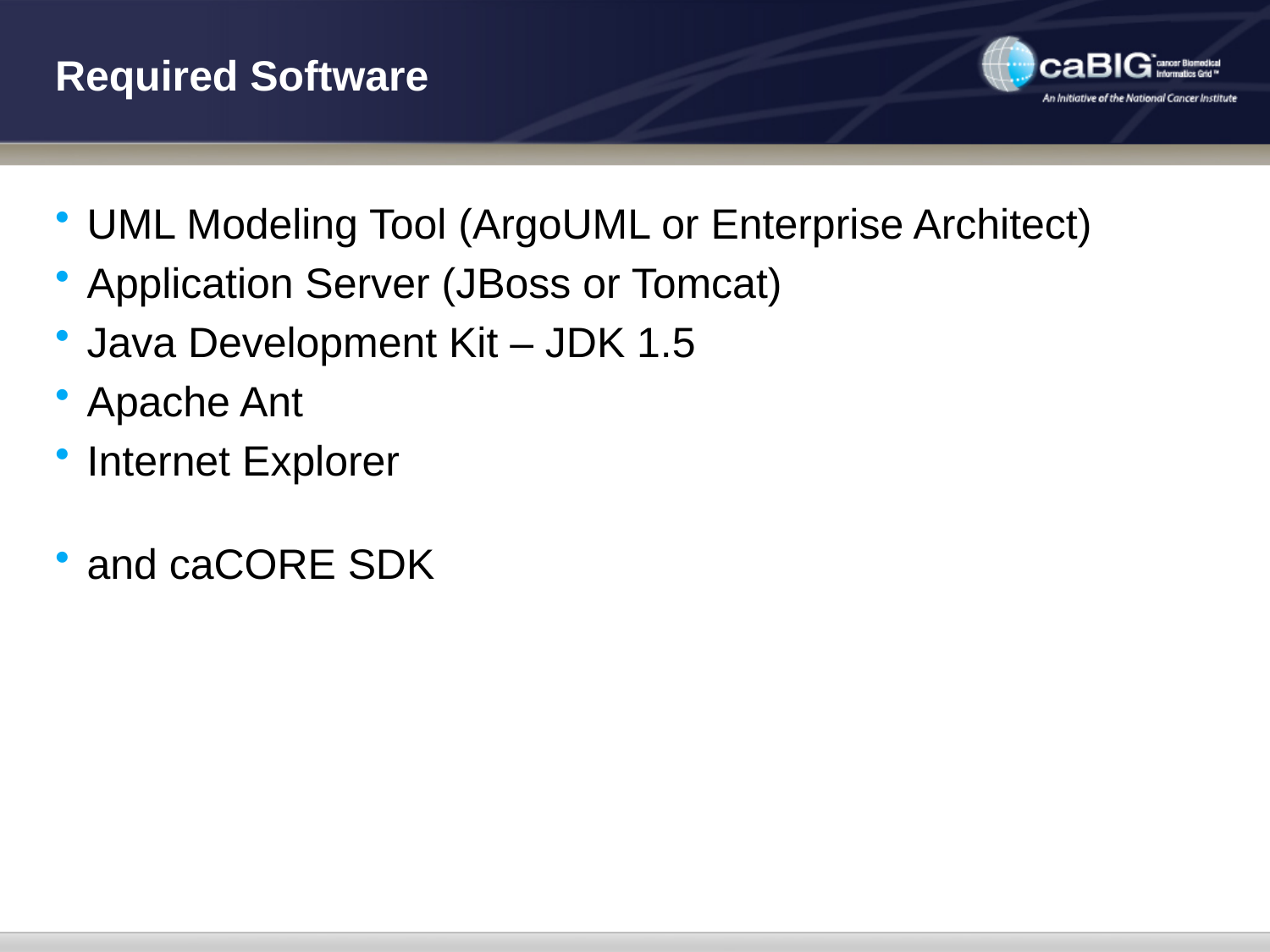

# Required Software
UML Modeling Tool (ArgoUML or Enterprise Architect)
Application Server (JBoss or Tomcat)
Java Development Kit – JDK 1.5
Apache Ant
Internet Explorer

and caCORE SDK